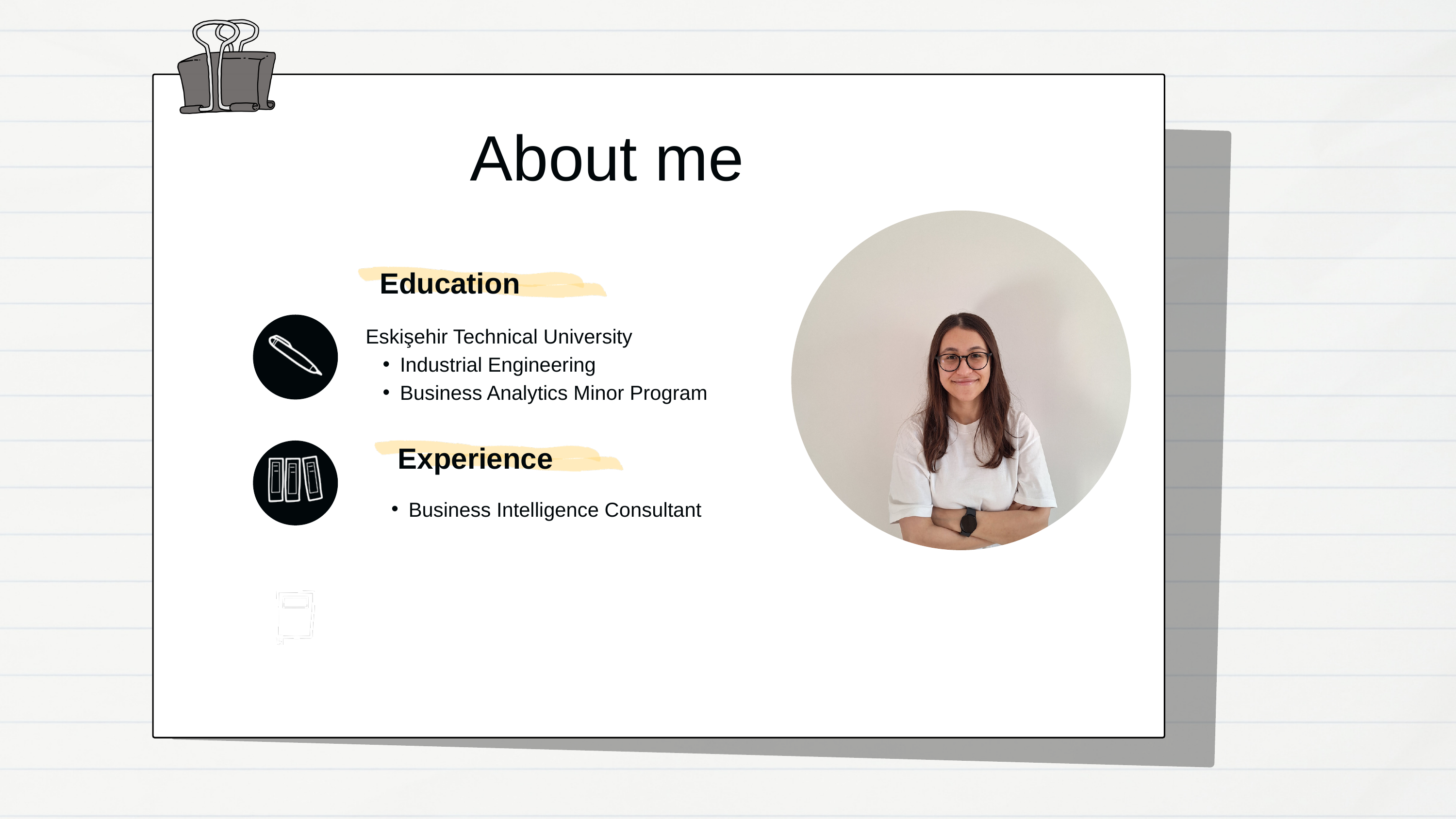

About me

Education

Eskişehir Technical University
Industrial Engineering
Business Analytics Minor Program

Experience

Business Intelligence Consultant